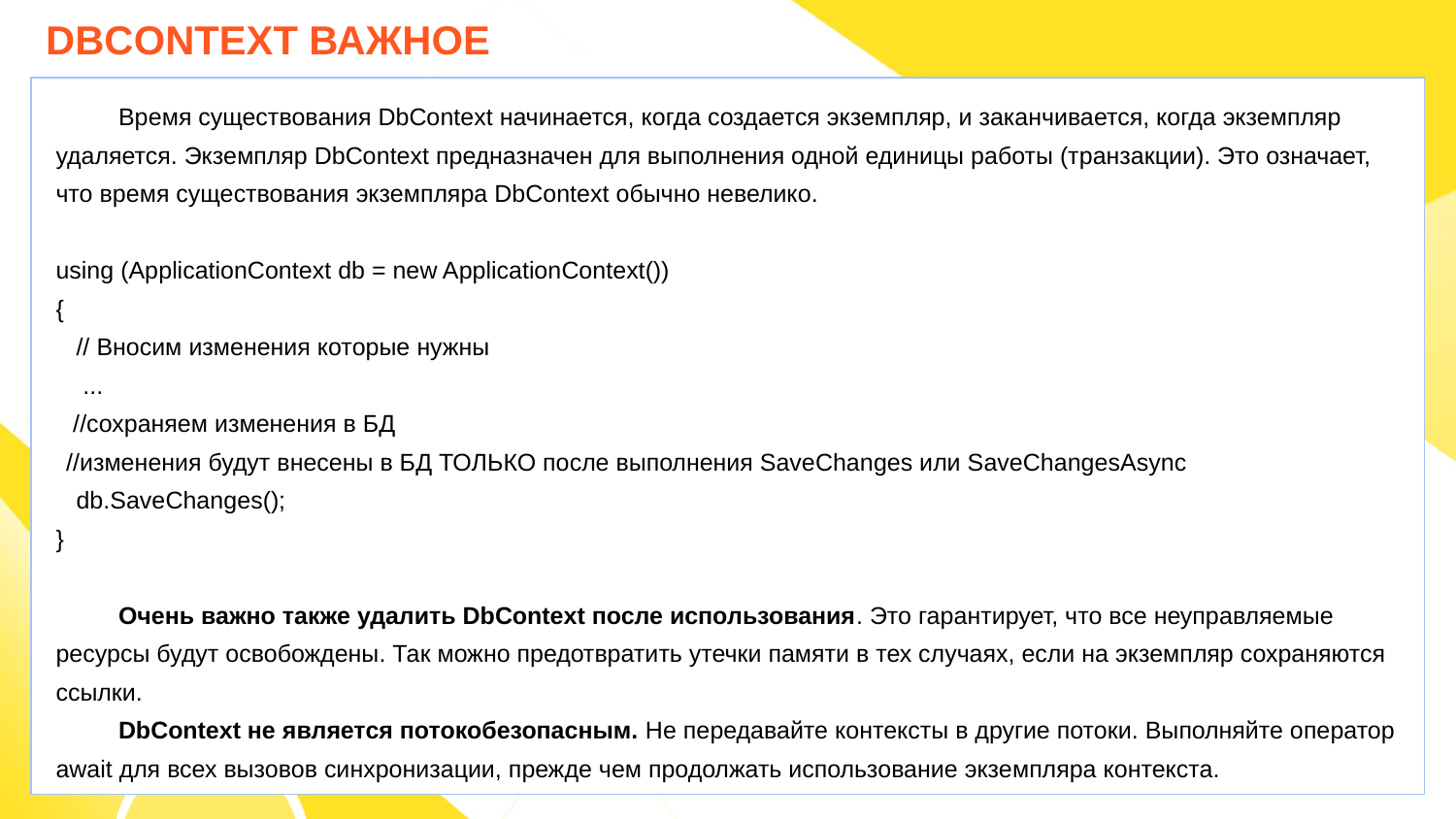

DBCONTEXT ВАЖНОЕ

Время существования DbContext начинается, когда создается экземпляр, и заканчивается, когда экземпляр удаляется. Экземпляр DbContext предназначен для выполнения одной единицы работы (транзакции). Это означает, что время существования экземпляра DbContext обычно невелико.

using (ApplicationContext db = new ApplicationContext())
{
   // Вносим изменения которые нужны
    ...
    //сохраняем изменения в БД
   //изменения будут внесены в БД ТОЛЬКО после выполнения SaveChanges или SaveChangesAsync
   db.SaveChanges();
}

Очень важно также удалить DbContext после использования. Это гарантирует, что все неуправляемые ресурсы будут освобождены. Так можно предотвратить утечки памяти в тех случаях, если на экземпляр сохраняются ссылки.
DbContext не является потокобезопасным. Не передавайте контексты в другие потоки. Выполняйте оператор await для всех вызовов синхронизации, прежде чем продолжать использование экземпляра контекста.